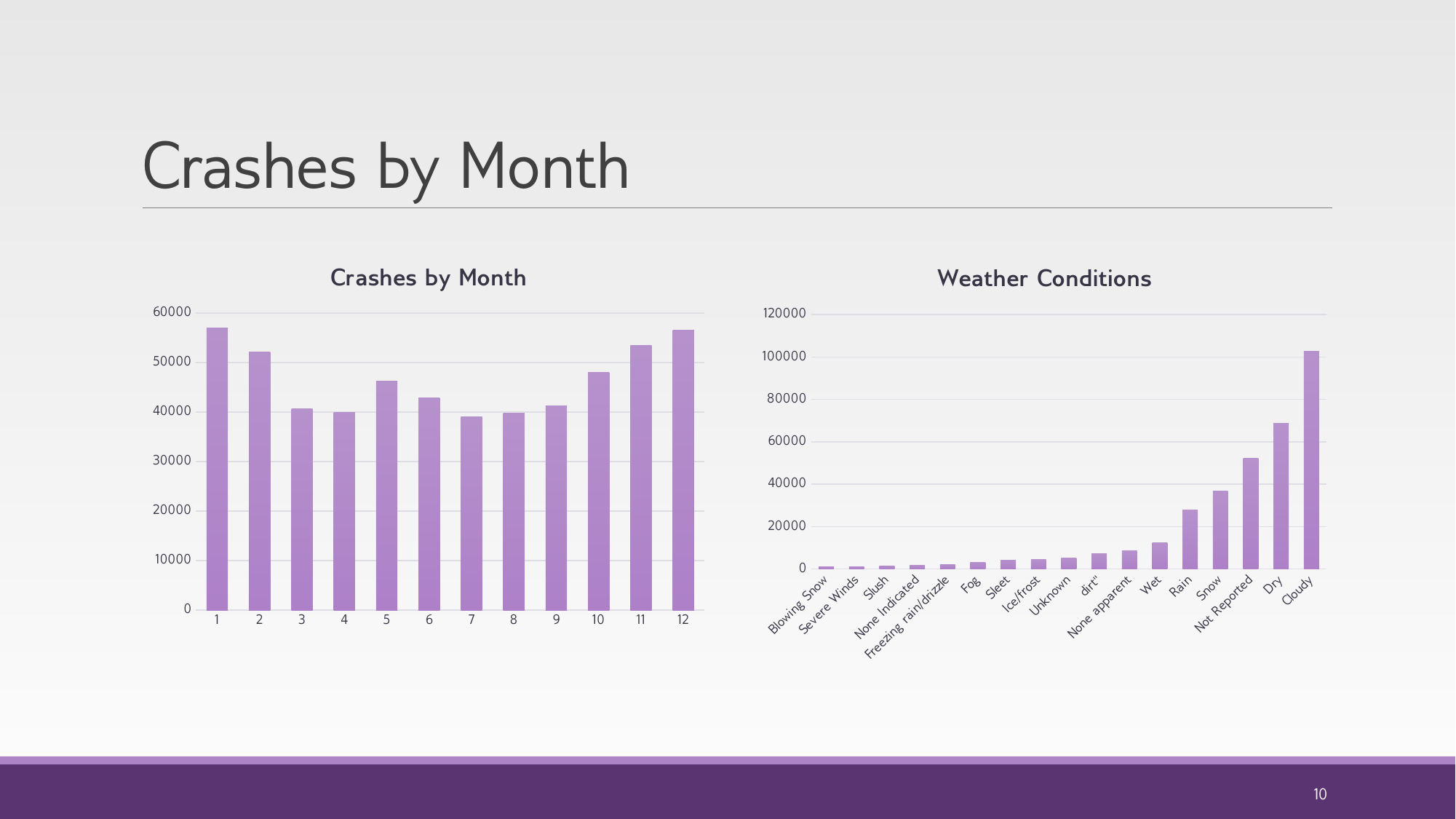

# Crashes by Month

### Chart: Crashes by Month

| Category | count |
|---|---|
| 1 | 57068.0 |
| 2 | 52191.0 |
| 3 | 40612.0 |
| 4 | 39872.0 |
| 5 | 46289.0 |
| 6 | 42831.0 |
| 7 | 39065.0 |
| 8 | 39801.0 |
| 9 | 41198.0 |
| 10 | 48028.0 |
| 11 | 53533.0 |
| 12 | 56637.0 |

### Chart: Weather Conditions

| Category |  |
|---|---|
| Blowing Snow | 1037.0 |
| Severe Winds | 1137.0 |
| Slush | 1471.0 |
| None Indicated | 1630.0 |
| Freezing rain/drizzle | 2221.0 |
| Fog | 3108.0 |
| Sleet | 4120.0 |
| Ice/frost | 4560.0 |
| Unknown | 5098.0 |
|  dirt" | 7353.0 |
| None apparent | 8472.0 |
| Wet | 12307.0 |
| Rain | 27944.0 |
| Snow | 36631.0 |
| Not Reported | 52069.0 |
| Dry | 68860.0 |
| Cloudy | 102601.0 |
10